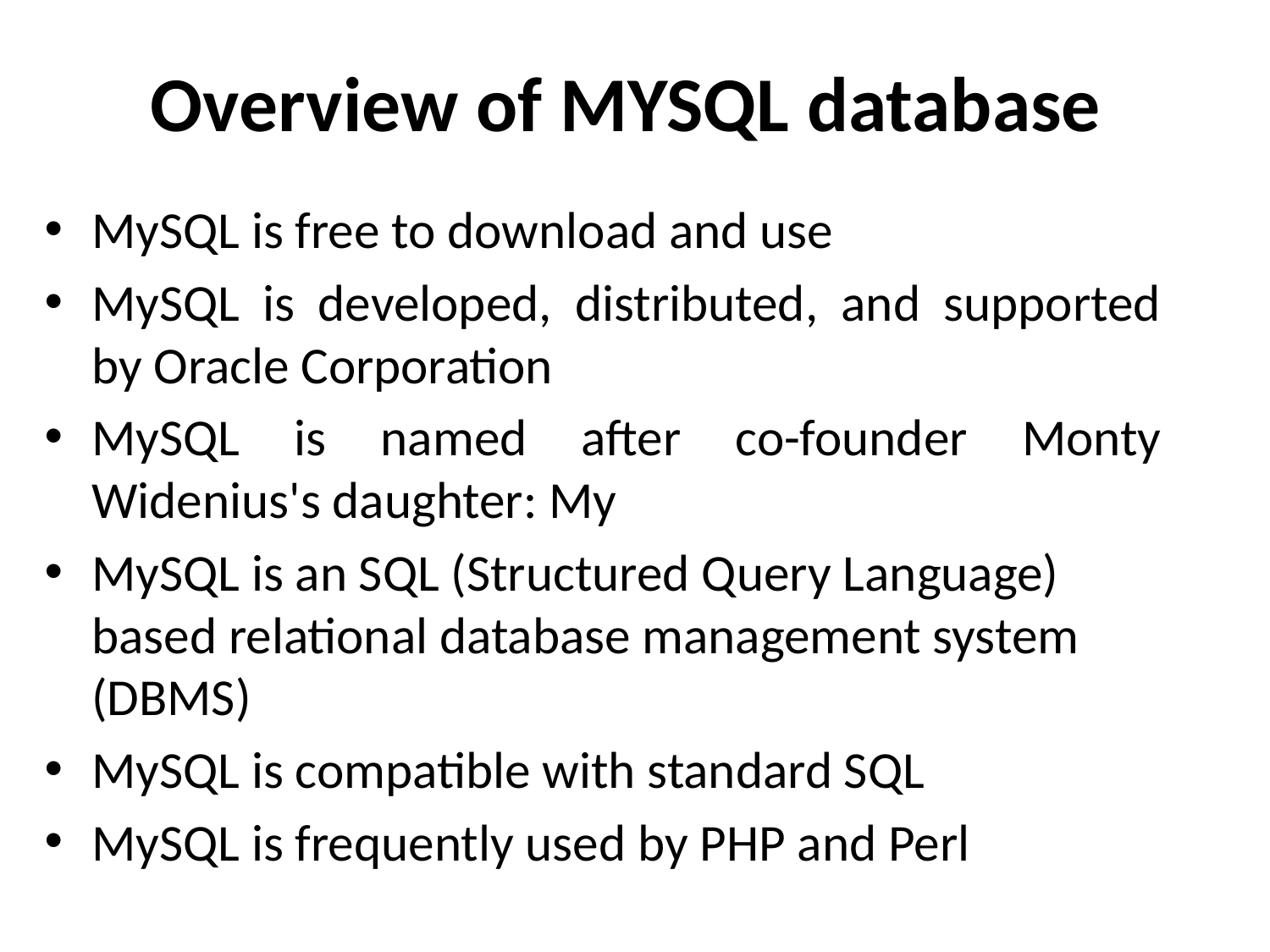

# Overview of MYSQL database
MySQL is free to download and use
MySQL is developed, distributed, and supported by Oracle Corporation
MySQL is named after co-founder Monty Widenius's daughter: My
MySQL is an SQL (Structured Query Language) based relational database management system (DBMS)
MySQL is compatible with standard SQL
MySQL is frequently used by PHP and Perl